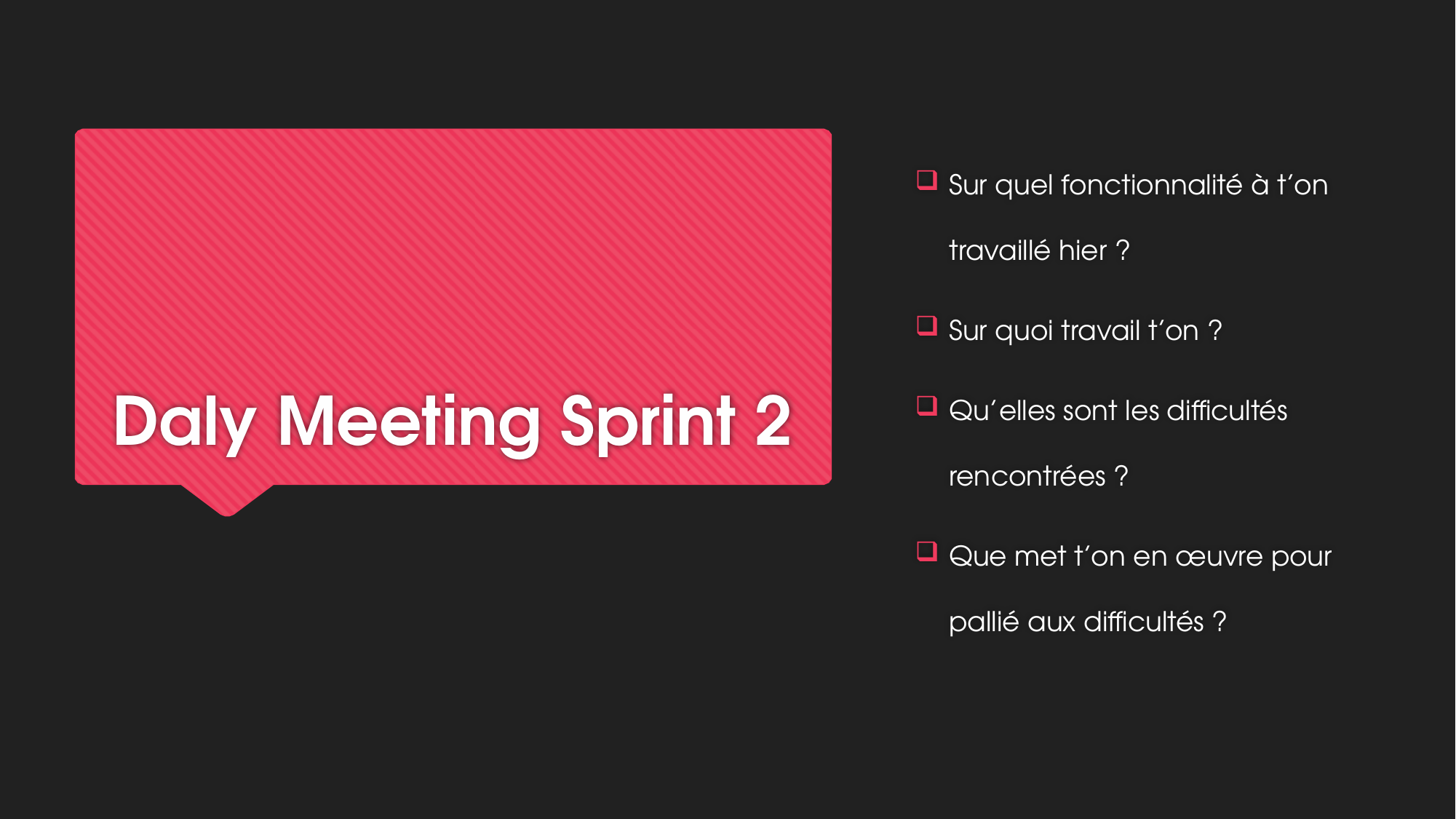

Sur quel fonctionnalité à t’on travaillé hier ?
Sur quoi travail t’on ?
Qu’elles sont les difficultés rencontrées ?
Que met t’on en œuvre pour pallié aux difficultés ?
# Daly Meeting Sprint 2